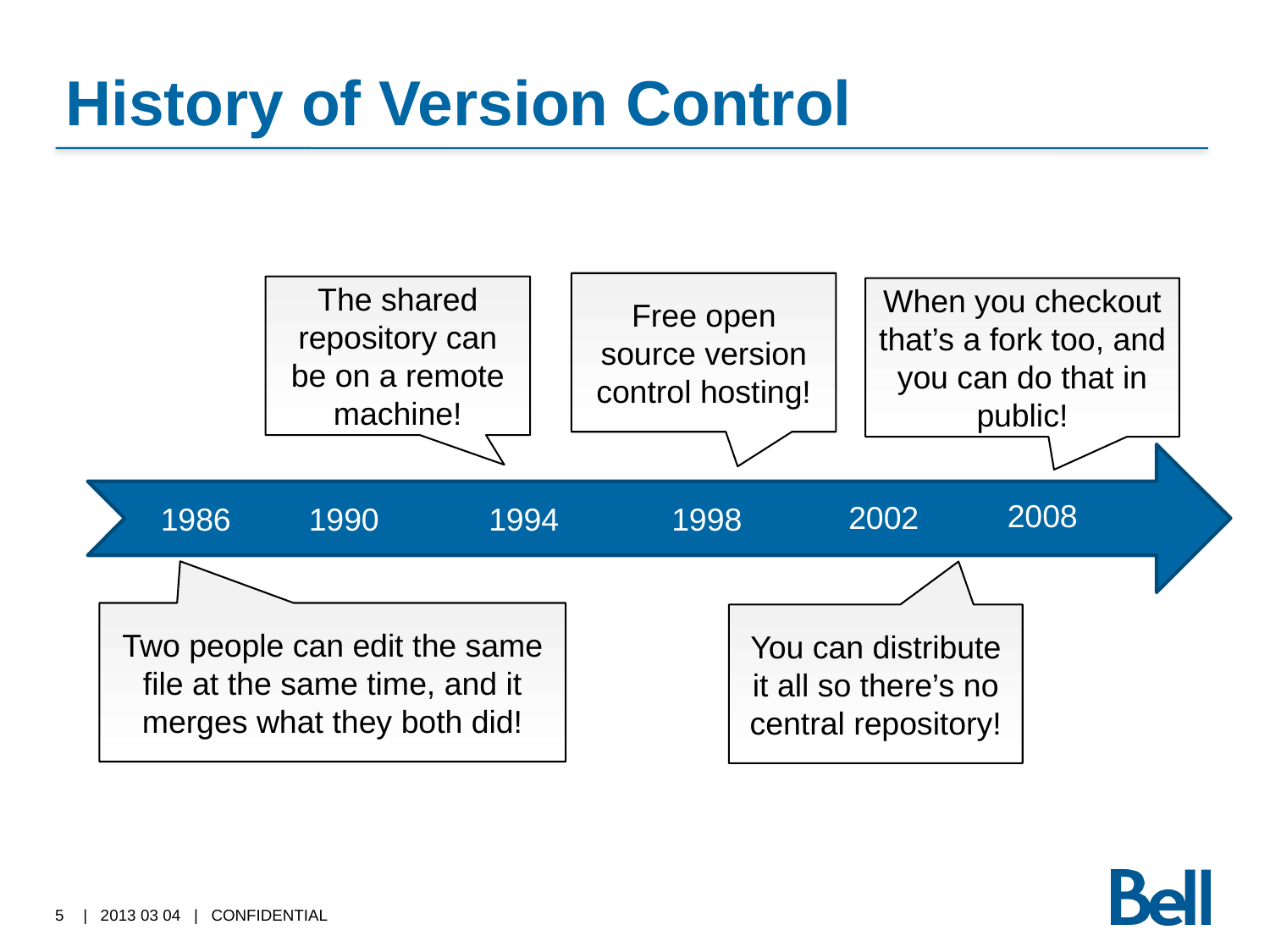

# History of Version Control
Free open source version control hosting!
The shared repository can be on a remote machine!
When you checkout that’s a fork too, and you can do that in public!

2008
2002
1986
1990
1994
1998
Two people can edit the same file at the same time, and it merges what they both did!
You can distribute it all so there’s no central repository!
5
|   2013 03 04   |   CONFIDENTIAL